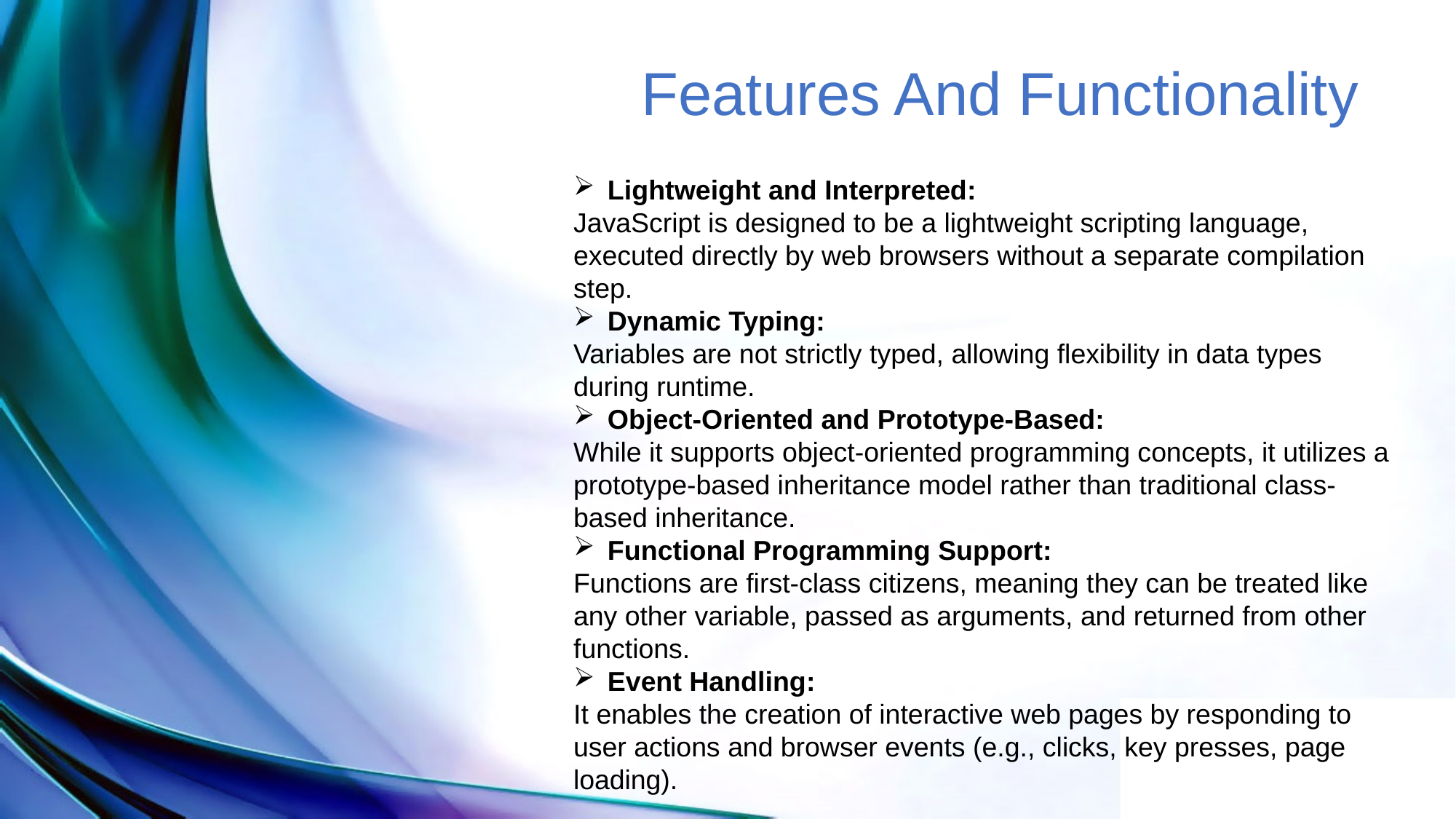

Features And Functionality

Lightweight and Interpreted:
JavaScript is designed to be a lightweight scripting language, executed directly by web browsers without a separate compilation step.
Dynamic Typing:
Variables are not strictly typed, allowing flexibility in data types during runtime.
Object-Oriented and Prototype-Based:
While it supports object-oriented programming concepts, it utilizes a prototype-based inheritance model rather than traditional class-based inheritance.
Functional Programming Support:
Functions are first-class citizens, meaning they can be treated like any other variable, passed as arguments, and returned from other functions.
Event Handling:
It enables the creation of interactive web pages by responding to user actions and browser events (e.g., clicks, key presses, page loading).